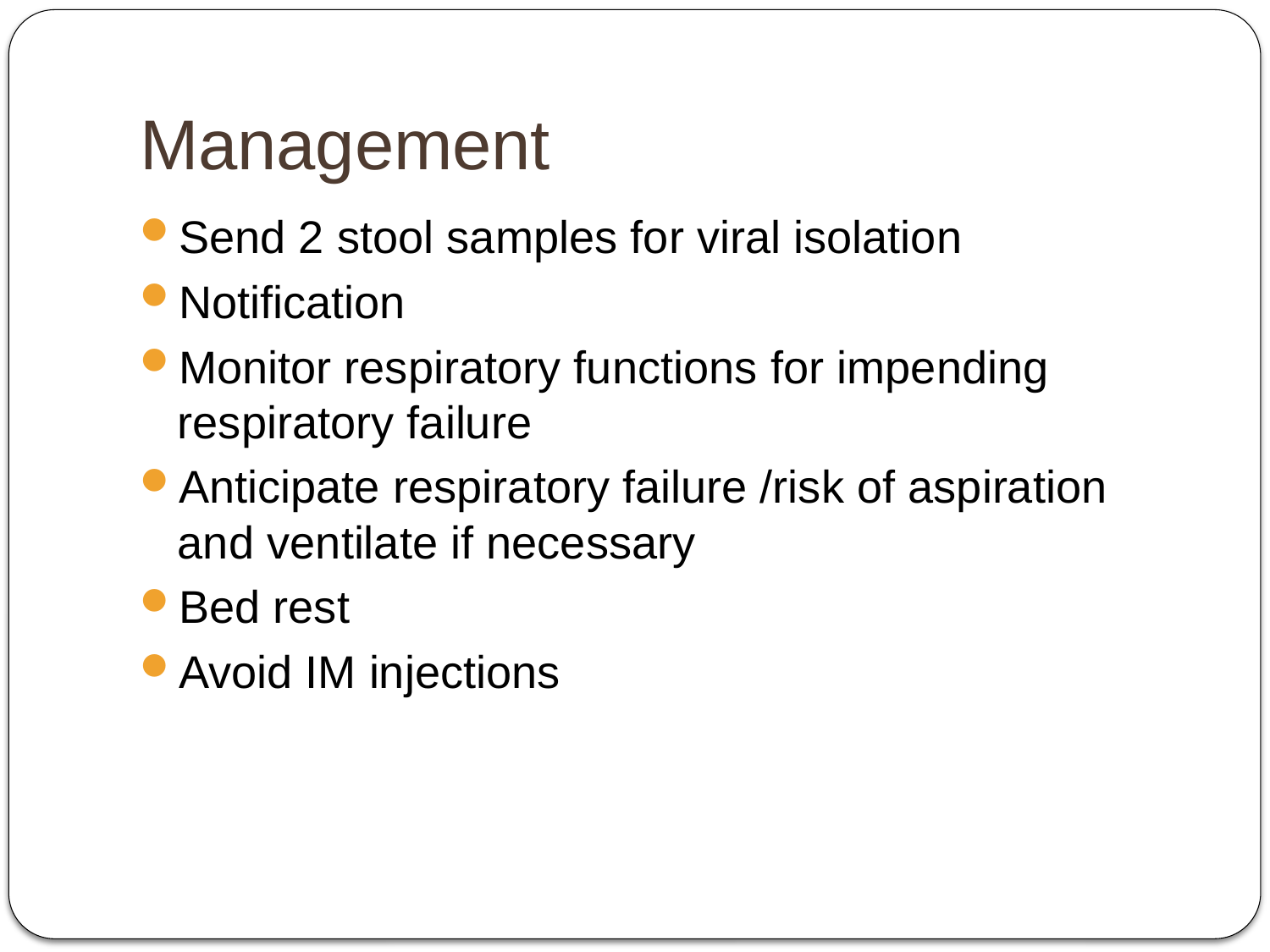

# Management
Send 2 stool samples for viral isolation
Notification
Monitor respiratory functions for impending respiratory failure
Anticipate respiratory failure /risk of aspiration and ventilate if necessary
Bed rest
Avoid IM injections